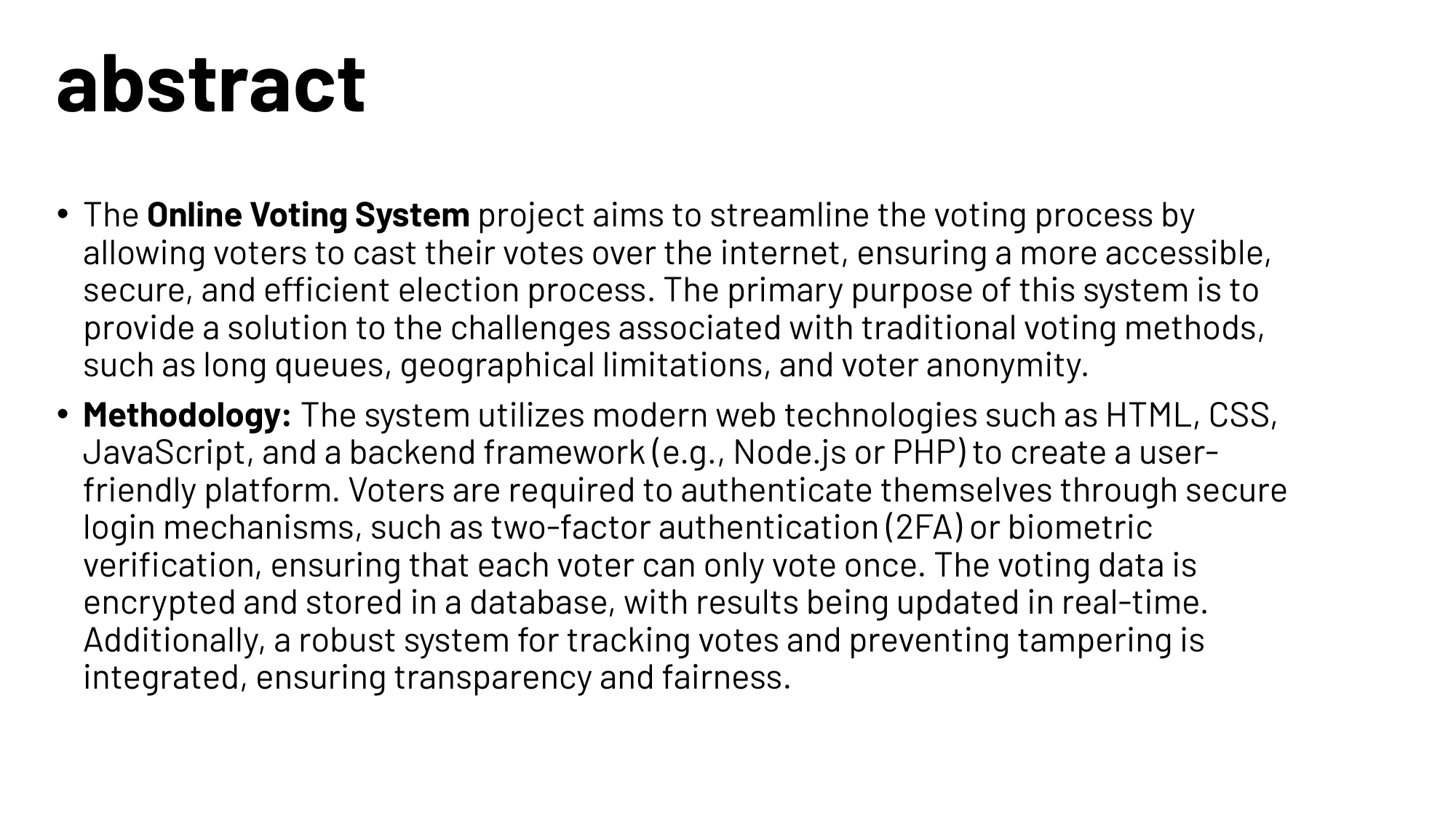

# abstract
The Online Voting System project aims to streamline the voting process by allowing voters to cast their votes over the internet, ensuring a more accessible, secure, and efficient election process. The primary purpose of this system is to provide a solution to the challenges associated with traditional voting methods, such as long queues, geographical limitations, and voter anonymity.
Methodology: The system utilizes modern web technologies such as HTML, CSS, JavaScript, and a backend framework (e.g., Node.js or PHP) to create a user-friendly platform. Voters are required to authenticate themselves through secure login mechanisms, such as two-factor authentication (2FA) or biometric verification, ensuring that each voter can only vote once. The voting data is encrypted and stored in a database, with results being updated in real-time. Additionally, a robust system for tracking votes and preventing tampering is integrated, ensuring transparency and fairness.